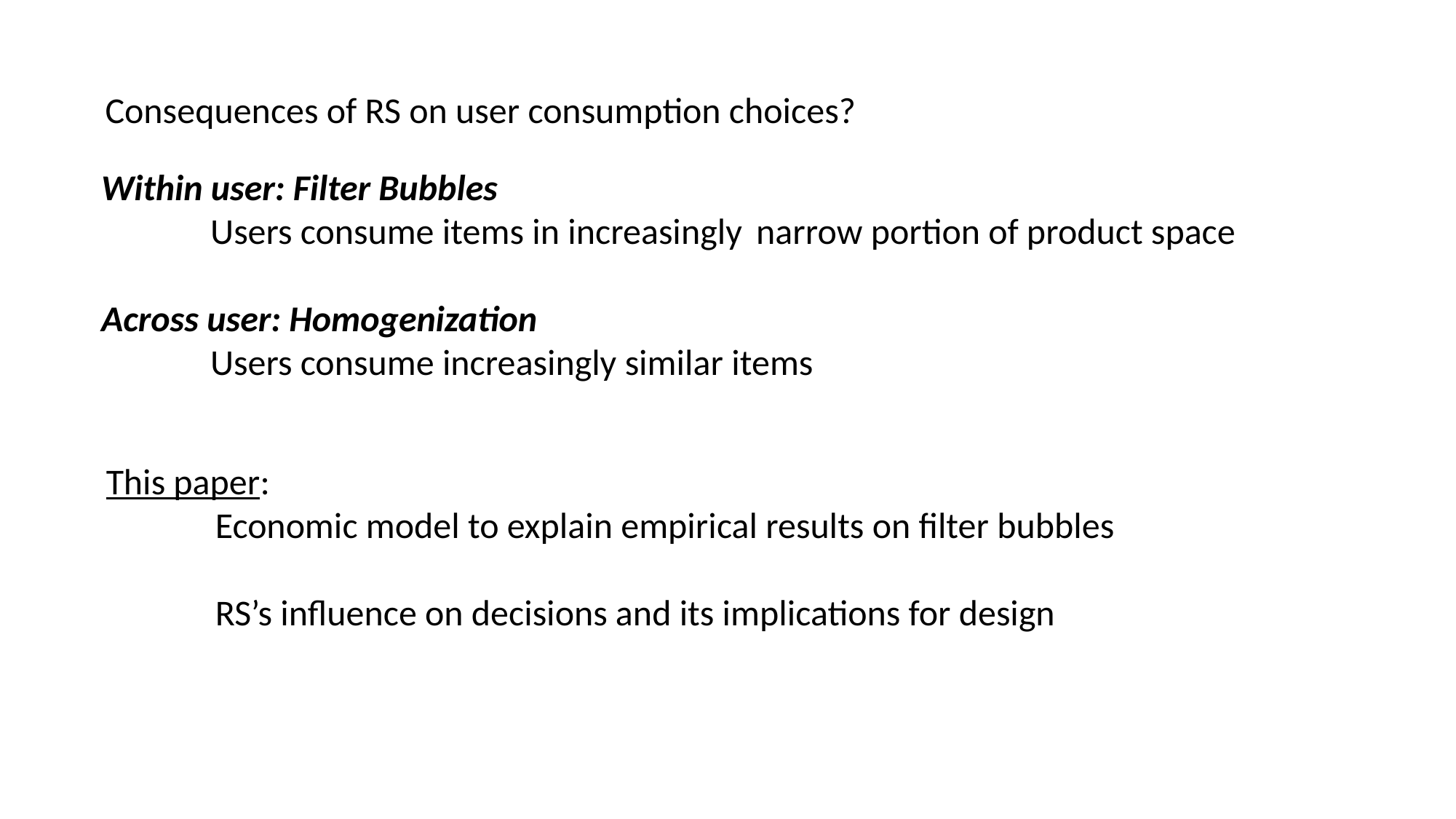

Consequences of RS on user consumption choices?
Within user: Filter Bubbles
	Users consume items in increasingly 	narrow portion of product space
Across user: Homogenization
	Users consume increasingly similar items
This paper:
	Economic model to explain empirical results on filter bubbles

	RS’s influence on decisions and its implications for design